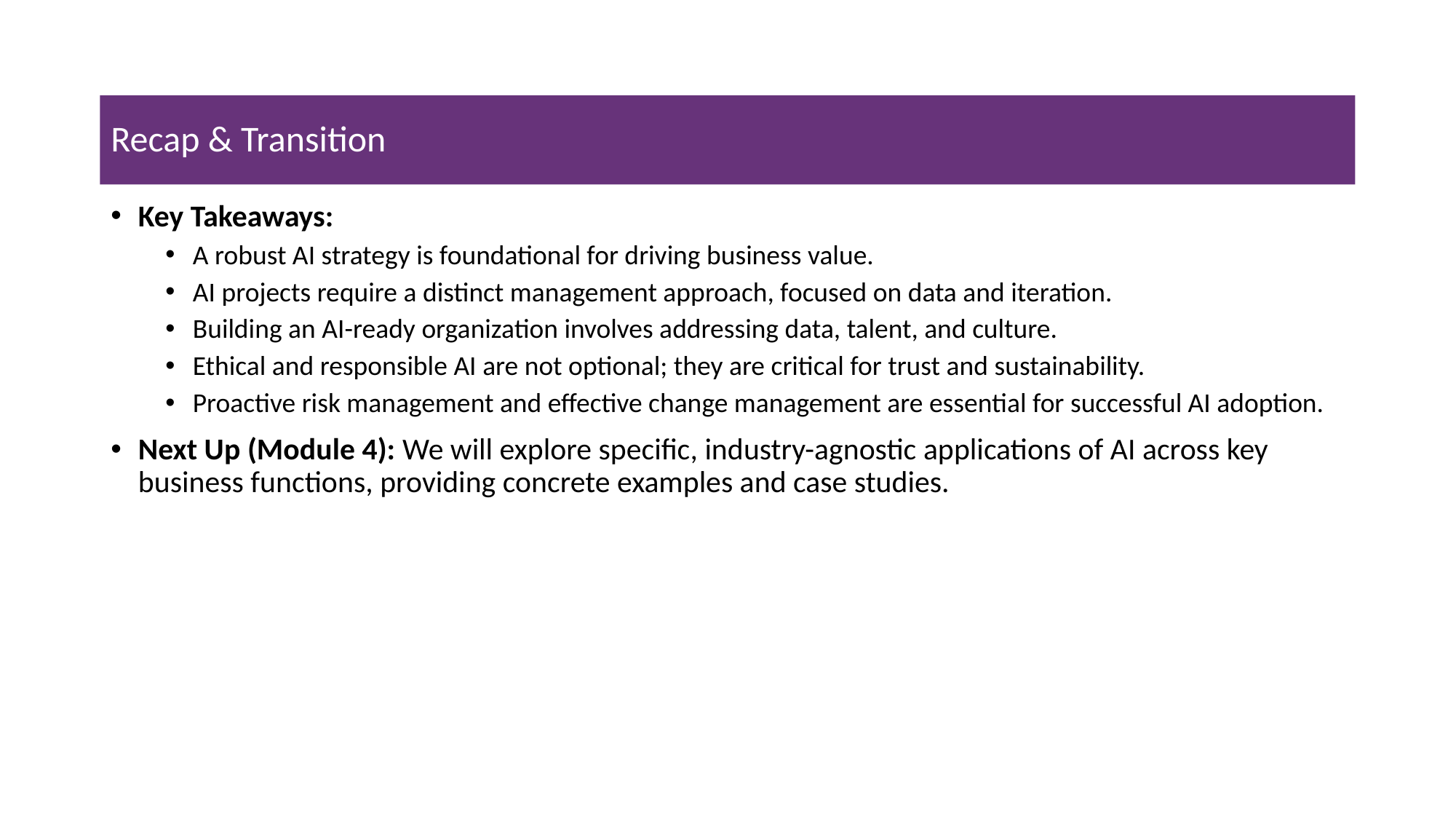

# Recap & Transition
Key Takeaways:
A robust AI strategy is foundational for driving business value.
AI projects require a distinct management approach, focused on data and iteration.
Building an AI-ready organization involves addressing data, talent, and culture.
Ethical and responsible AI are not optional; they are critical for trust and sustainability.
Proactive risk management and effective change management are essential for successful AI adoption.
Next Up (Module 4): We will explore specific, industry-agnostic applications of AI across key business functions, providing concrete examples and case studies.